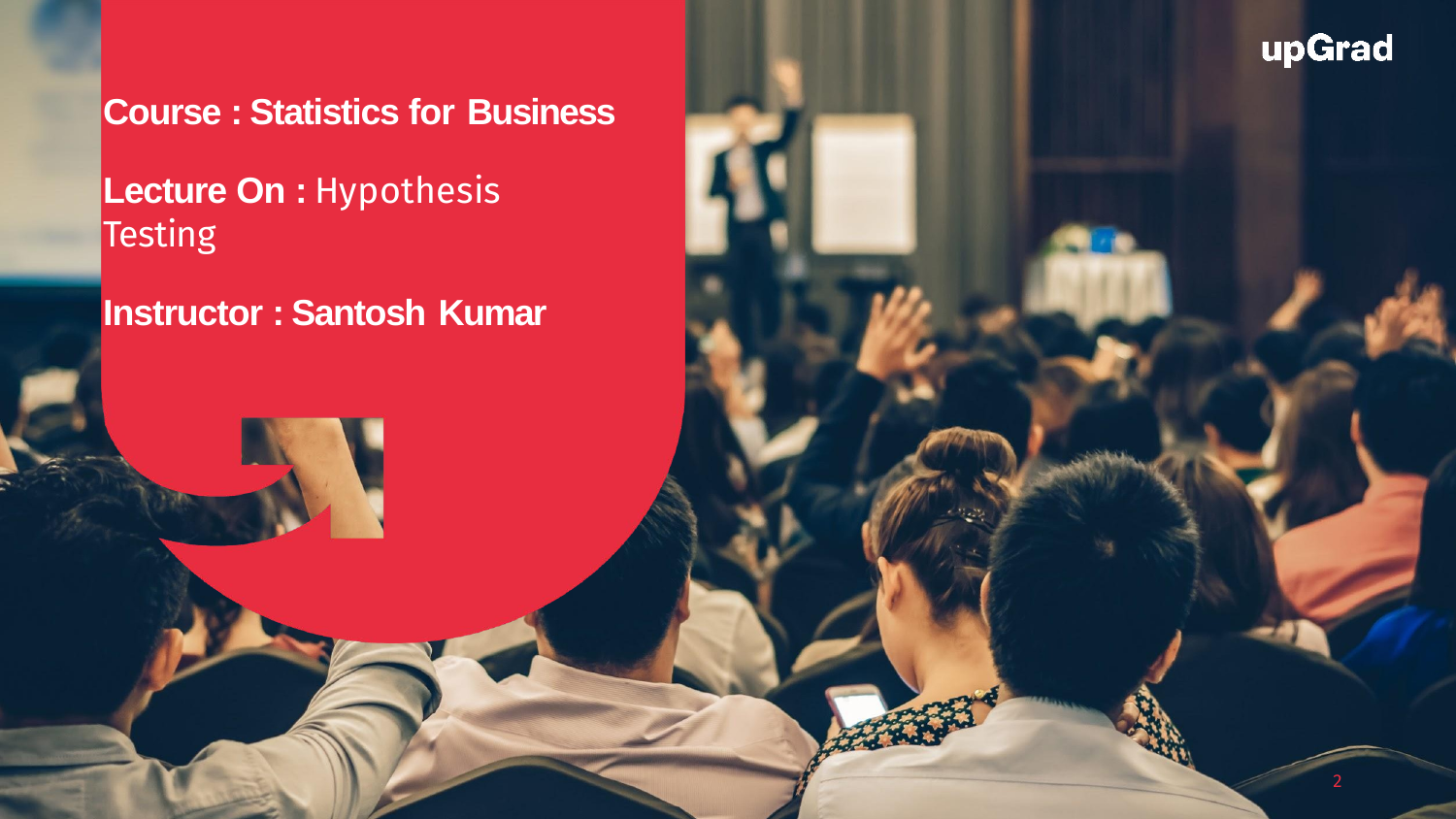

Course : Statistics for Business
Lecture On : Hypothesis Testing
Instructor : Santosh Kumar

EditEdit MasterMaster  texttext stylesstyles
2